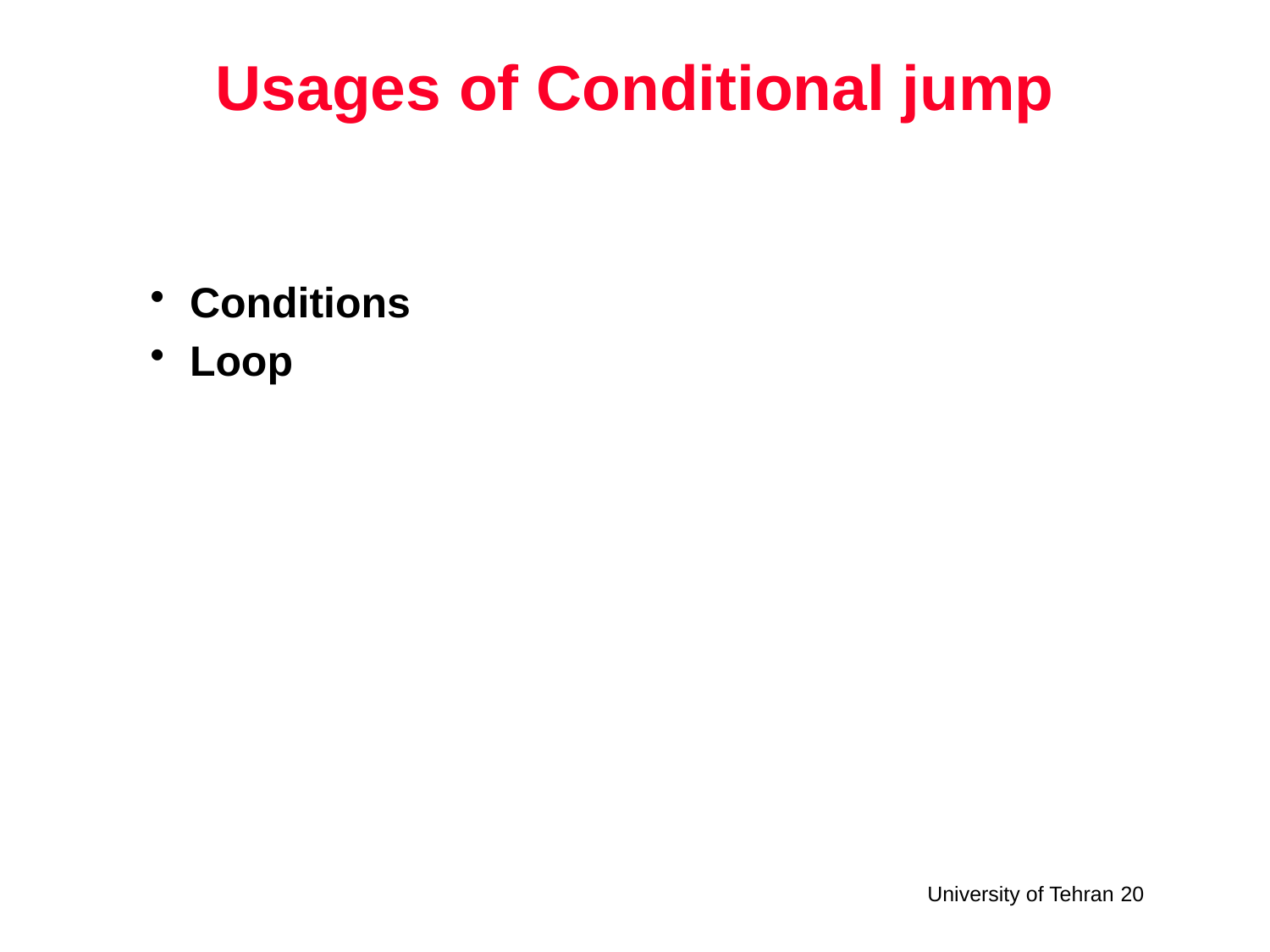

# Usages of Conditional jump
Conditions
Loop